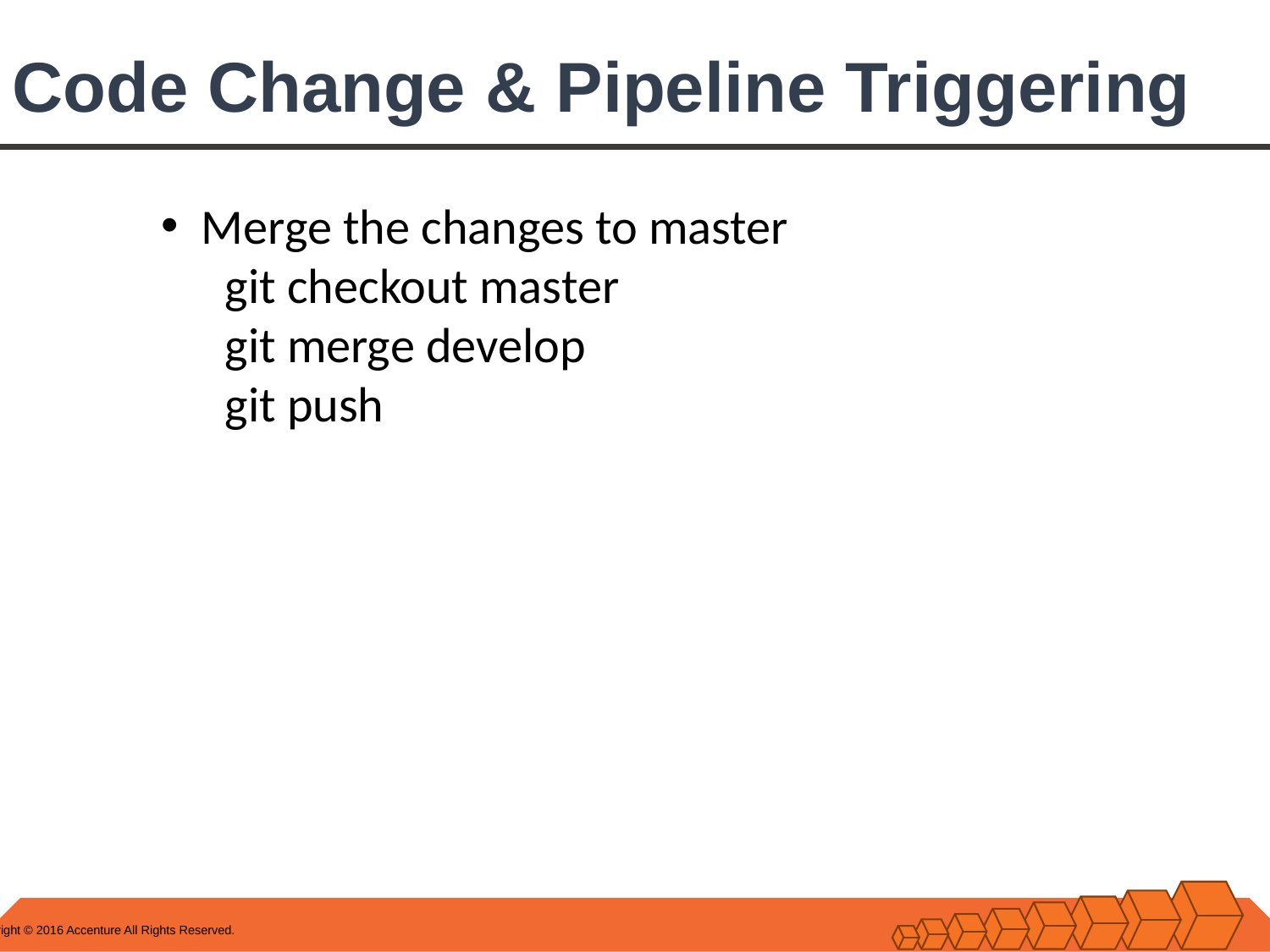

# Code Change & Pipeline Triggering
Merge the changes to master
git checkout master
git merge develop
git push